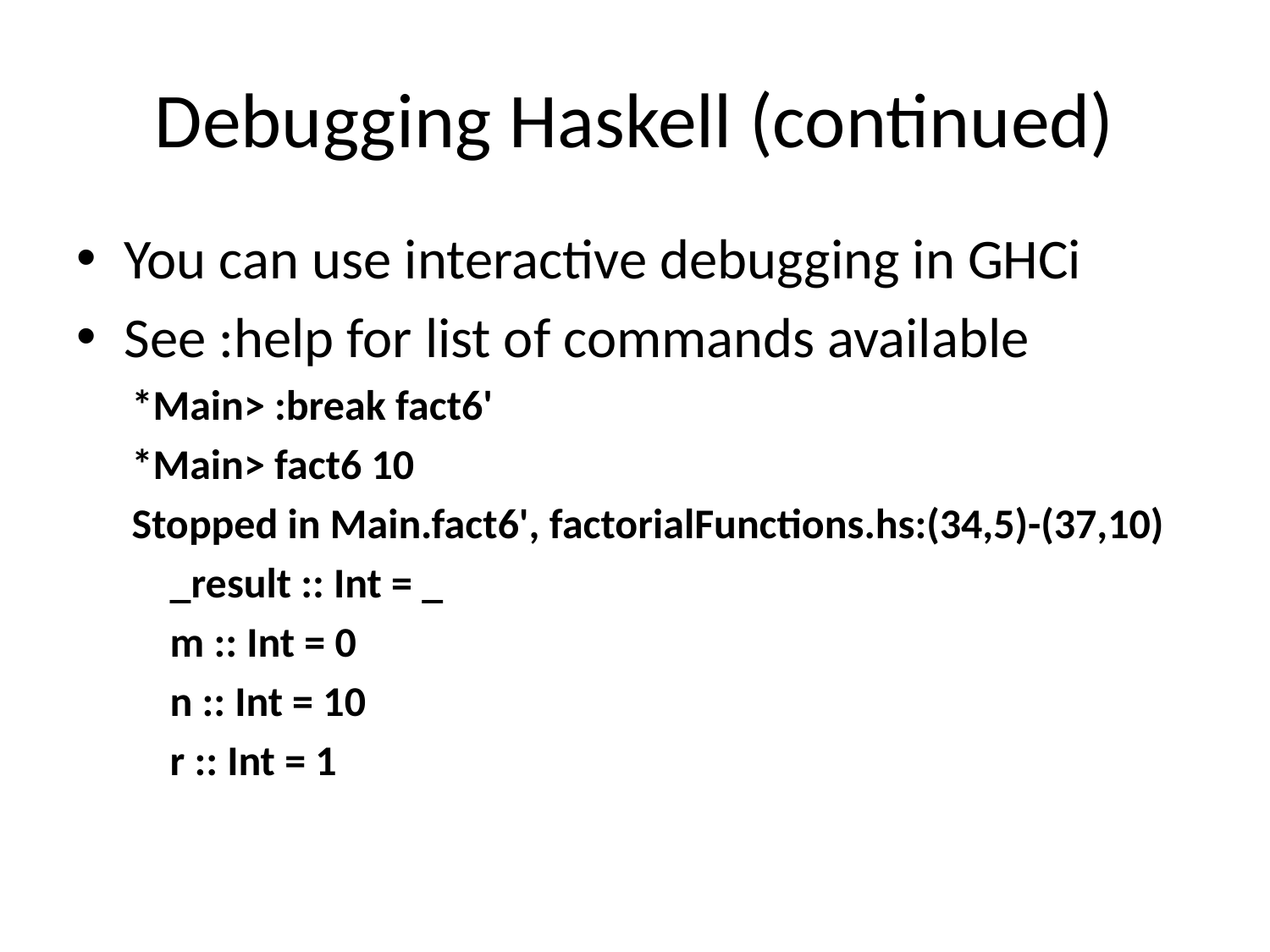

# Debugging Haskell (continued)
You can use interactive debugging in GHCi
See :help for list of commands available
*Main> :break fact6'
*Main> fact6 10
Stopped in Main.fact6', factorialFunctions.hs:(34,5)-(37,10)
    _result :: Int = _
    m :: Int = 0
    n :: Int = 10
    r :: Int = 1